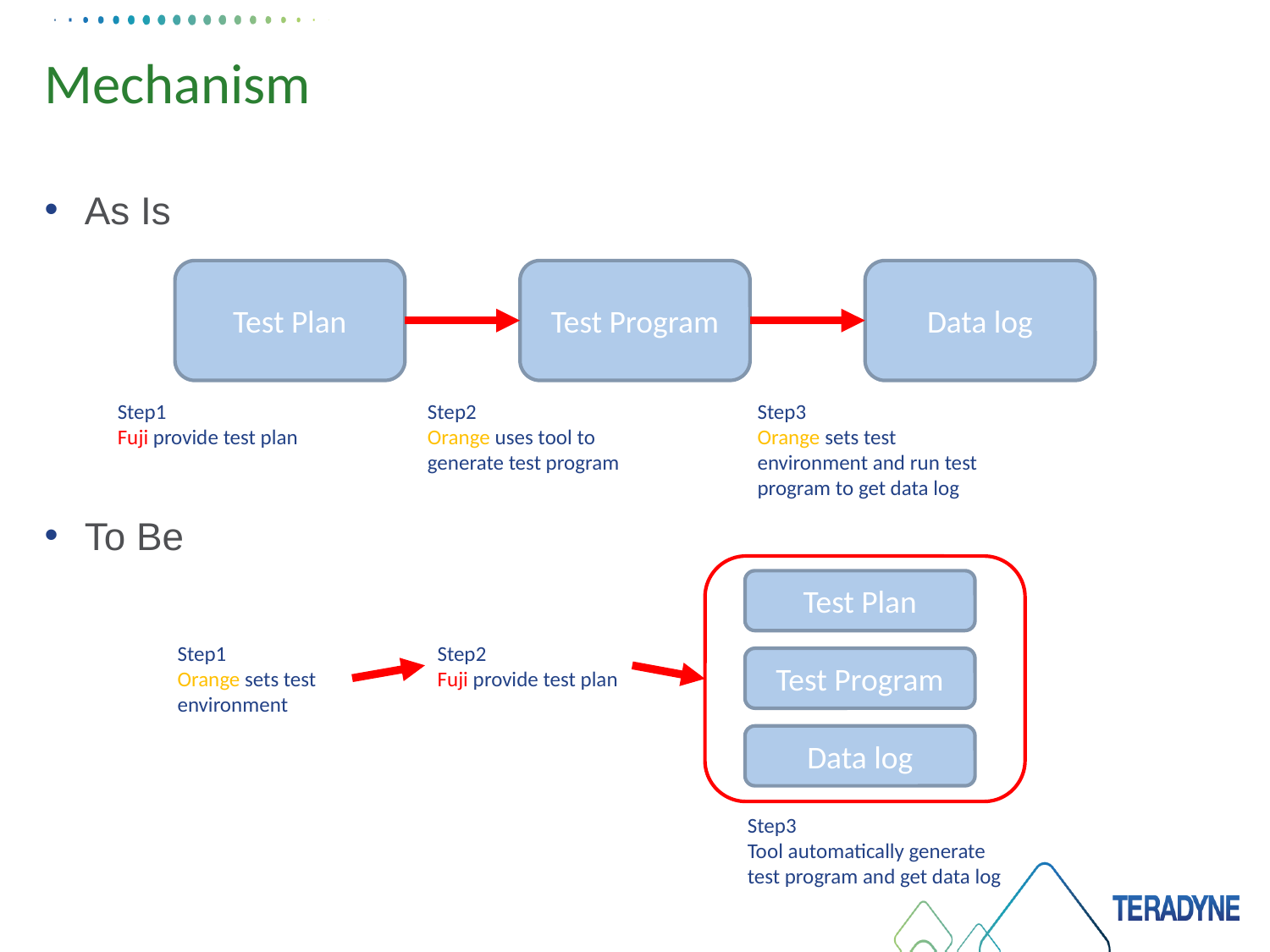

# Mechanism
As Is

To Be

Test Plan
Test Program
Data log
Step1
Fuji provide test plan
Step2
Orange uses tool to generate test program
Step3
Orange sets test environment and run test program to get data log

Test Plan
Step2
Fuji provide test plan
Step1
Orange sets test environment
Test Program
Data log
Step3
Tool automatically generate test program and get data log